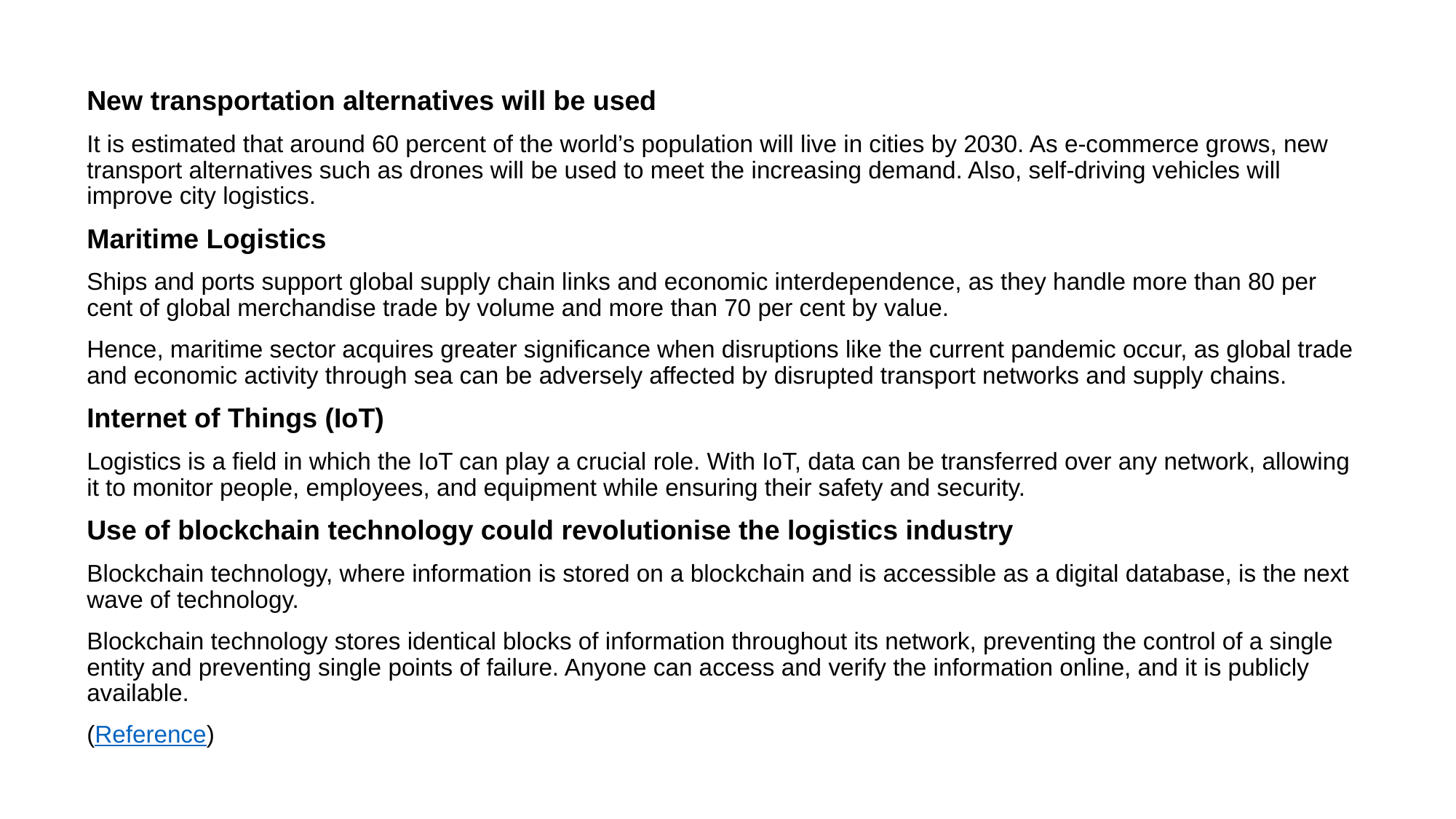

New transportation alternatives will be used
It is estimated that around 60 percent of the world’s population will live in cities by 2030. As e-commerce grows, new transport alternatives such as drones will be used to meet the increasing demand. Also, self-driving vehicles will improve city logistics.
Maritime Logistics
Ships and ports support global supply chain links and economic interdependence, as they handle more than 80 per cent of global merchandise trade by volume and more than 70 per cent by value.
Hence, maritime sector acquires greater significance when disruptions like the current pandemic occur, as global trade and economic activity through sea can be adversely affected by disrupted transport networks and supply chains.
Internet of Things (IoT)
Logistics is a field in which the IoT can play a crucial role. With IoT, data can be transferred over any network, allowing it to monitor people, employees, and equipment while ensuring their safety and security.
Use of blockchain technology could revolutionise the logistics industry
Blockchain technology, where information is stored on a blockchain and is accessible as a digital database, is the next wave of technology.
Blockchain technology stores identical blocks of information throughout its network, preventing the control of a single entity and preventing single points of failure. Anyone can access and verify the information online, and it is publicly available.
(Reference)